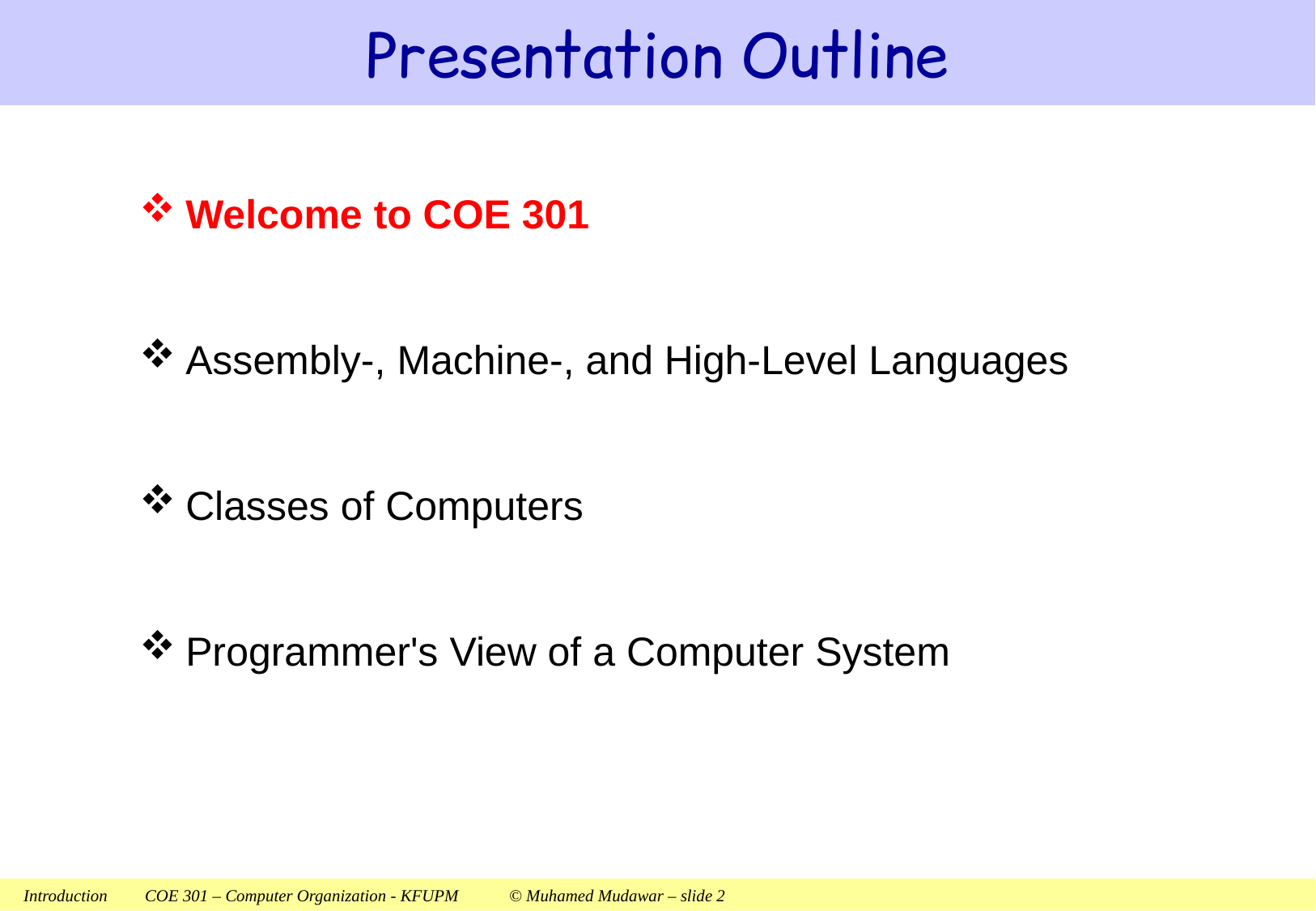

# Presentation Outline
Welcome to COE 301
Assembly-, Machine-, and High-Level Languages
Classes of Computers
Programmer's View of a Computer System